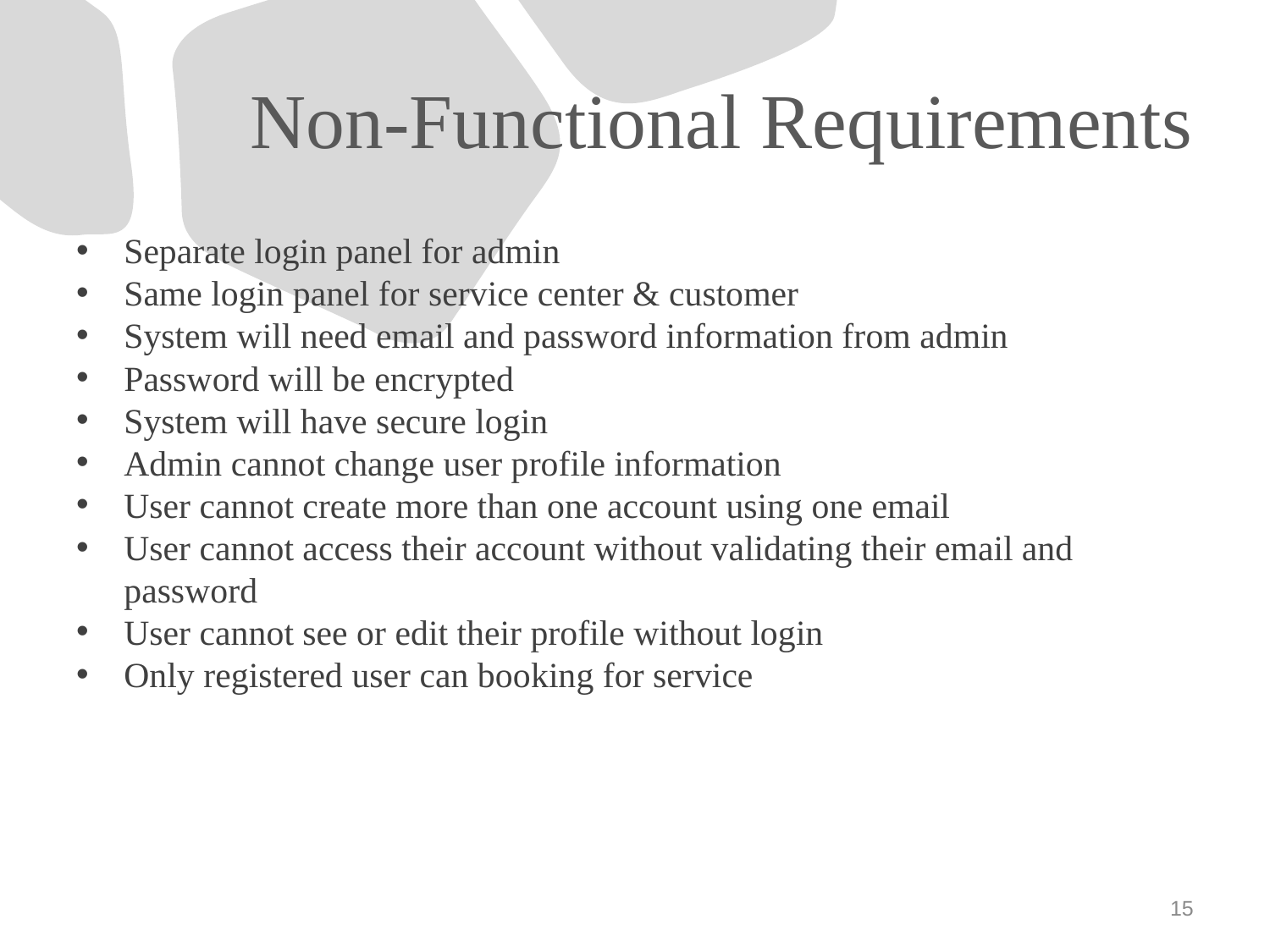

# Non-Functional Requirements
Separate login panel for admin
Same login panel for service center & customer
System will need email and password information from admin
Password will be encrypted
System will have secure login
Admin cannot change user profile information
User cannot create more than one account using one email
User cannot access their account without validating their email and password
User cannot see or edit their profile without login
Only registered user can booking for service
15